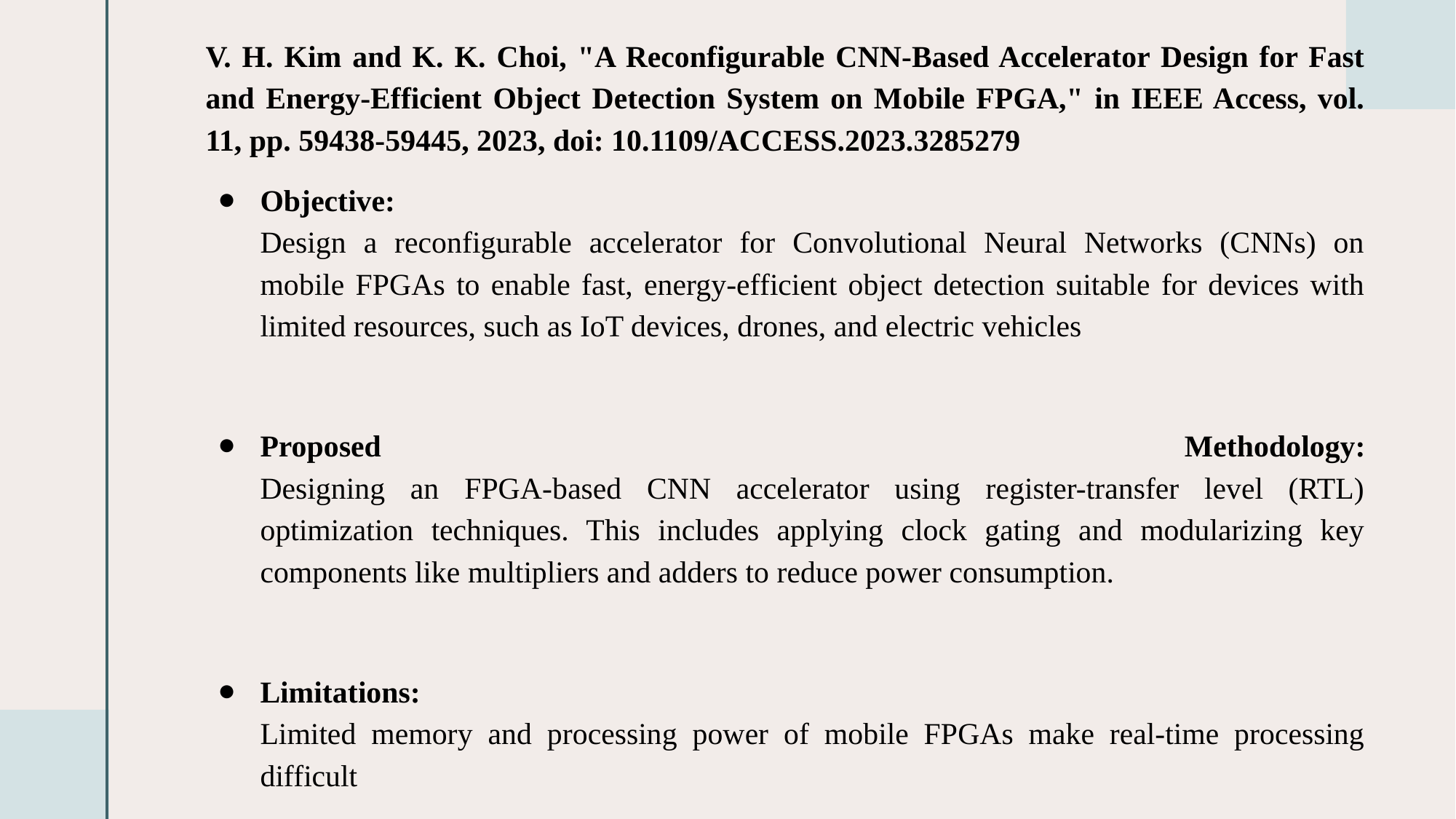

V. H. Kim and K. K. Choi, "A Reconfigurable CNN-Based Accelerator Design for Fast and Energy-Efficient Object Detection System on Mobile FPGA," in IEEE Access, vol. 11, pp. 59438-59445, 2023, doi: 10.1109/ACCESS.2023.3285279
Objective:
Design a reconfigurable accelerator for Convolutional Neural Networks (CNNs) on mobile FPGAs to enable fast, energy-efficient object detection suitable for devices with limited resources, such as IoT devices, drones, and electric vehicles​

Proposed Methodology:
Designing an FPGA-based CNN accelerator using register-transfer level (RTL) optimization techniques. This includes applying clock gating and modularizing key components like multipliers and adders to reduce power consumption.

Limitations:
Limited memory and processing power of mobile FPGAs make real-time processing difficult